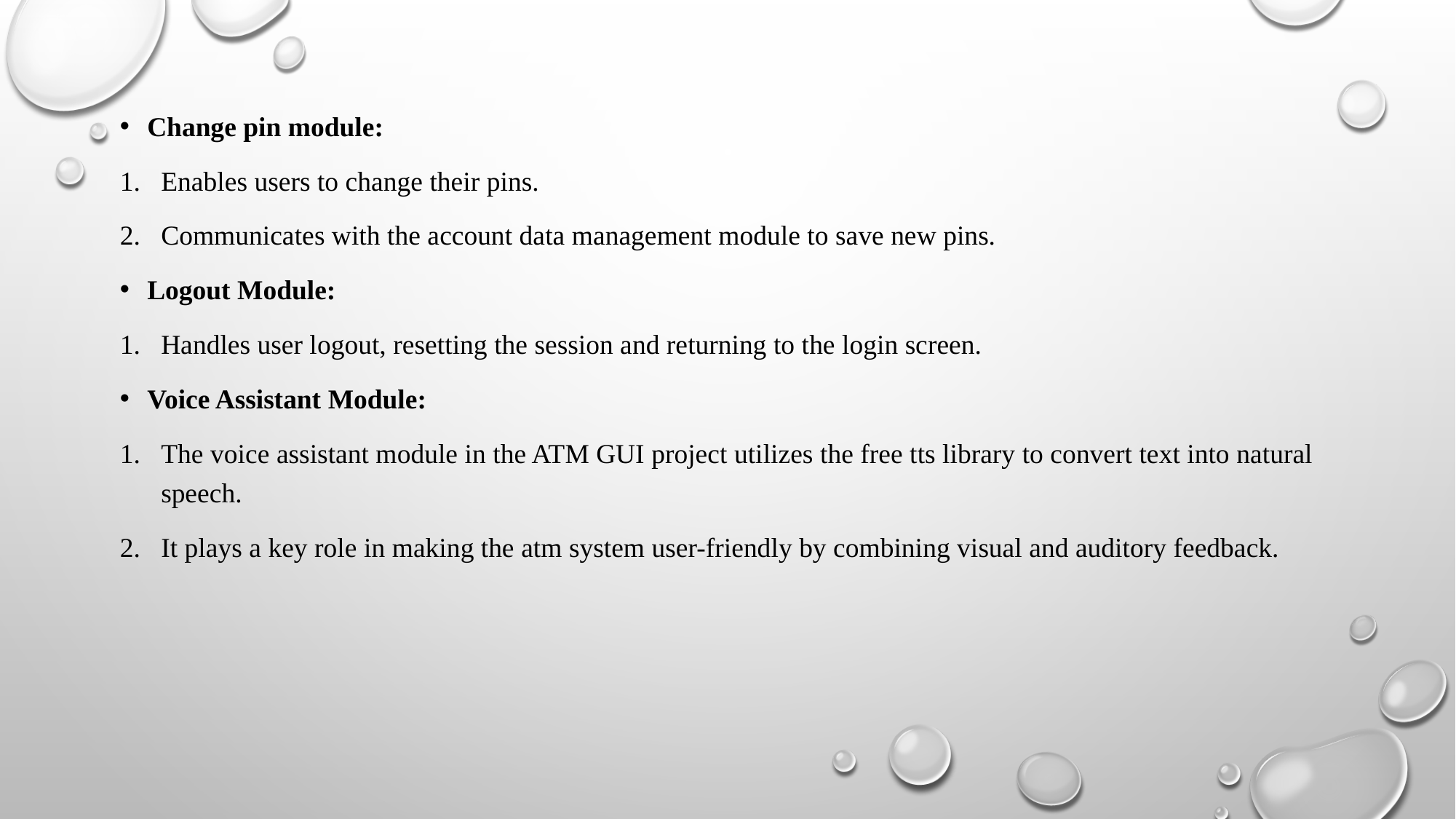

#
Change pin module:
Enables users to change their pins.
Communicates with the account data management module to save new pins.
Logout Module:
Handles user logout, resetting the session and returning to the login screen.
Voice Assistant Module:
The voice assistant module in the ATM GUI project utilizes the free tts library to convert text into natural speech.
It plays a key role in making the atm system user-friendly by combining visual and auditory feedback.